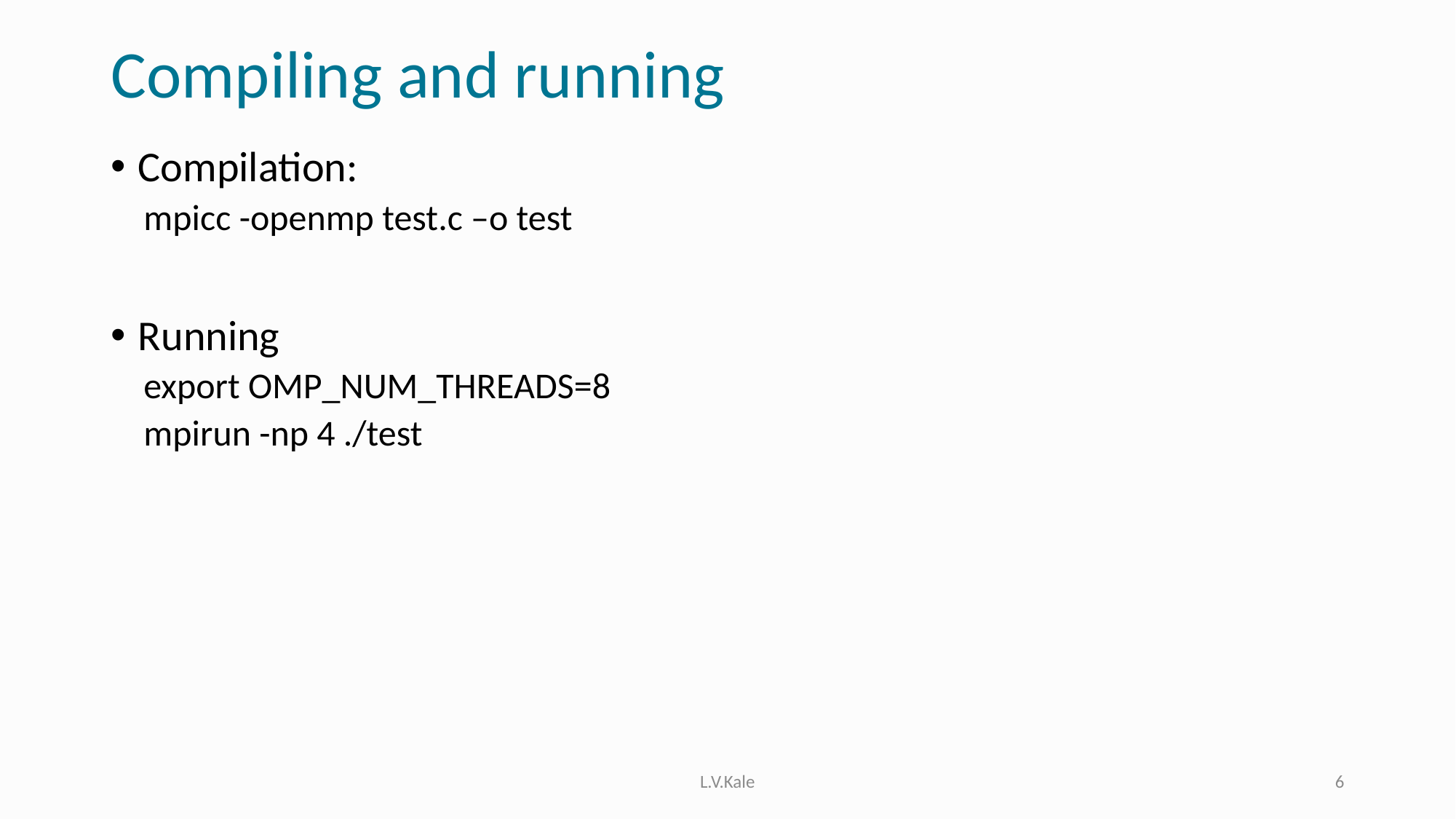

# Compiling and running
Compilation:
mpicc -openmp test.c –o test

Running
export OMP_NUM_THREADS=8
mpirun -np 4 ./test
L.V.Kale
6